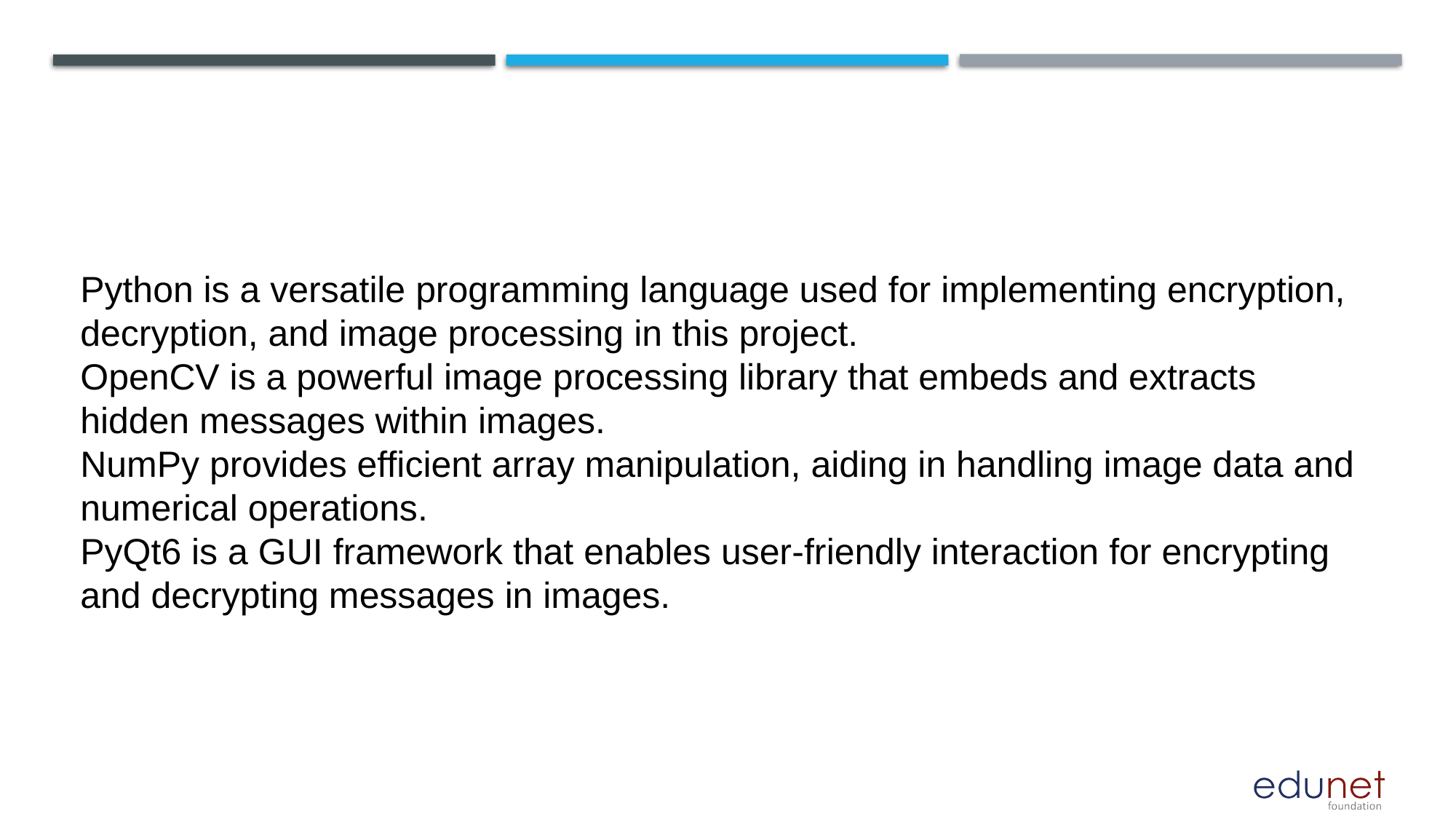

#
Python is a versatile programming language used for implementing encryption, decryption, and image processing in this project.
OpenCV is a powerful image processing library that embeds and extracts hidden messages within images.
NumPy provides efficient array manipulation, aiding in handling image data and numerical operations.
PyQt6 is a GUI framework that enables user-friendly interaction for encrypting and decrypting messages in images.